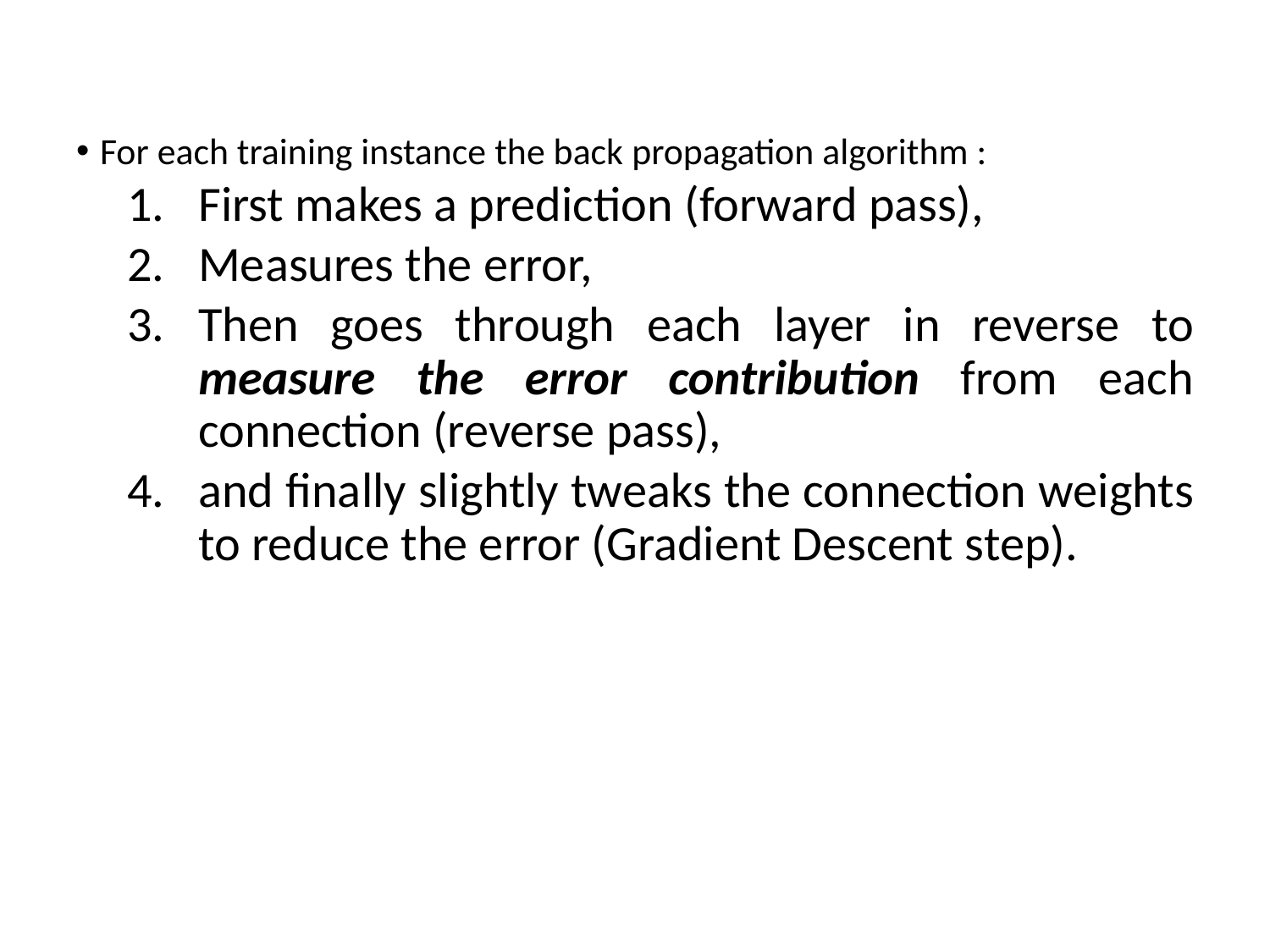

For each training instance the back propagation algorithm :
First makes a prediction (forward pass),
Measures the error,
Then goes through each layer in reverse to measure the error contribution from each connection (reverse pass),
and finally slightly tweaks the connection weights to reduce the error (Gradient Descent step).